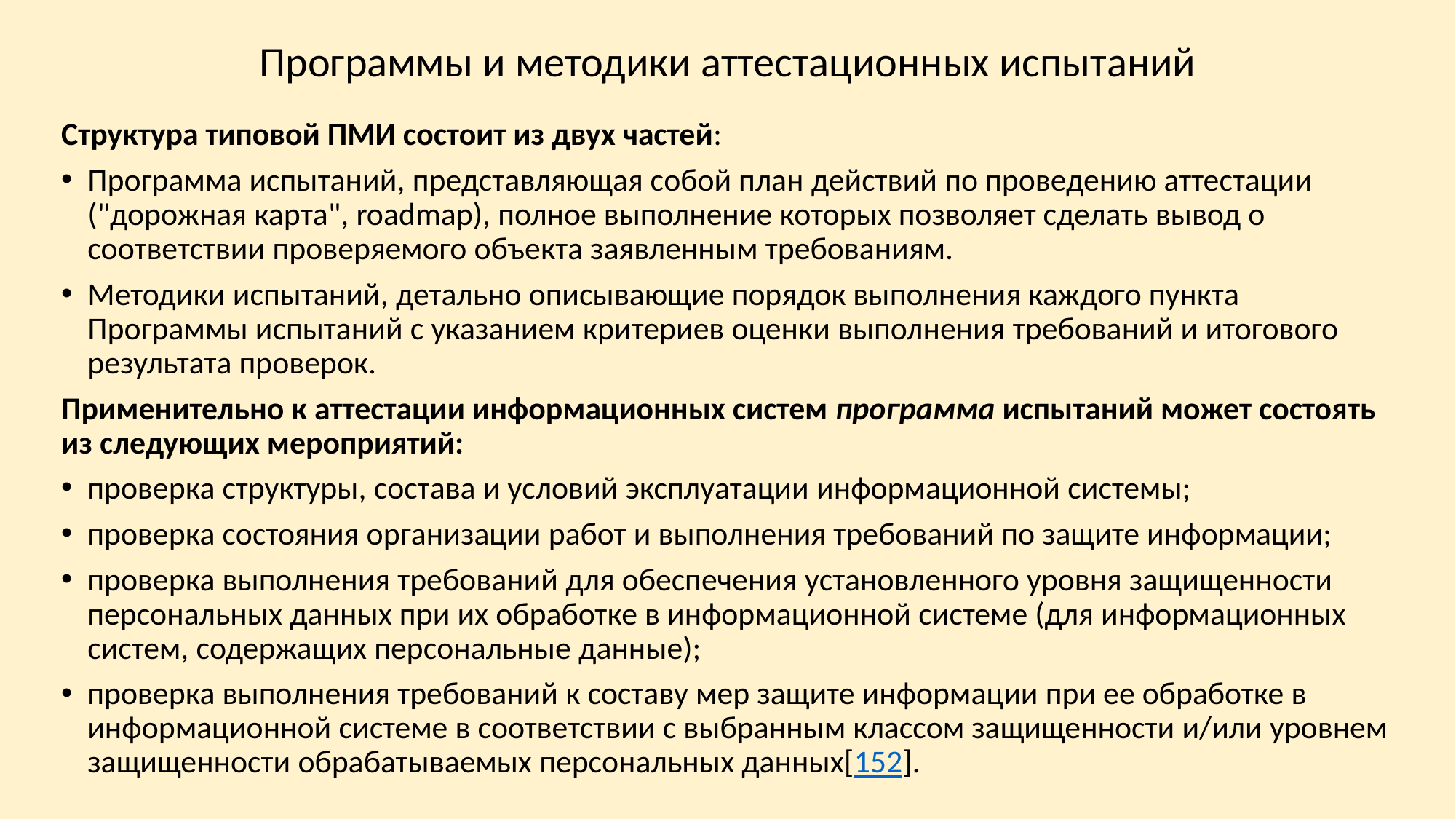

# Программы и методики аттестационных испытаний
Структура типовой ПМИ состоит из двух частей:
Программа испытаний, представляющая собой план действий по проведению аттестации ("дорожная карта", roadmap), полное выполнение которых позволяет сделать вывод о соответствии проверяемого объекта заявленным требованиям.
Методики испытаний, детально описывающие порядок выполнения каждого пункта Программы испытаний с указанием критериев оценки выполнения требований и итогового результата проверок.
Применительно к аттестации информационных систем программа испытаний может состоять из следующих мероприятий:
проверка структуры, состава и условий эксплуатации информационной системы;
проверка состояния организации работ и выполнения требований по защите информации;
проверка выполнения требований для обеспечения установленного уровня защищенности персональных данных при их обработке в информационной системе (для информационных систем, содержащих персональные данные);
проверка выполнения требований к составу мер защите информации при ее обработке в информационной системе в соответствии с выбранным классом защищенности и/или уровнем защищенности обрабатываемых персональных данных[152].